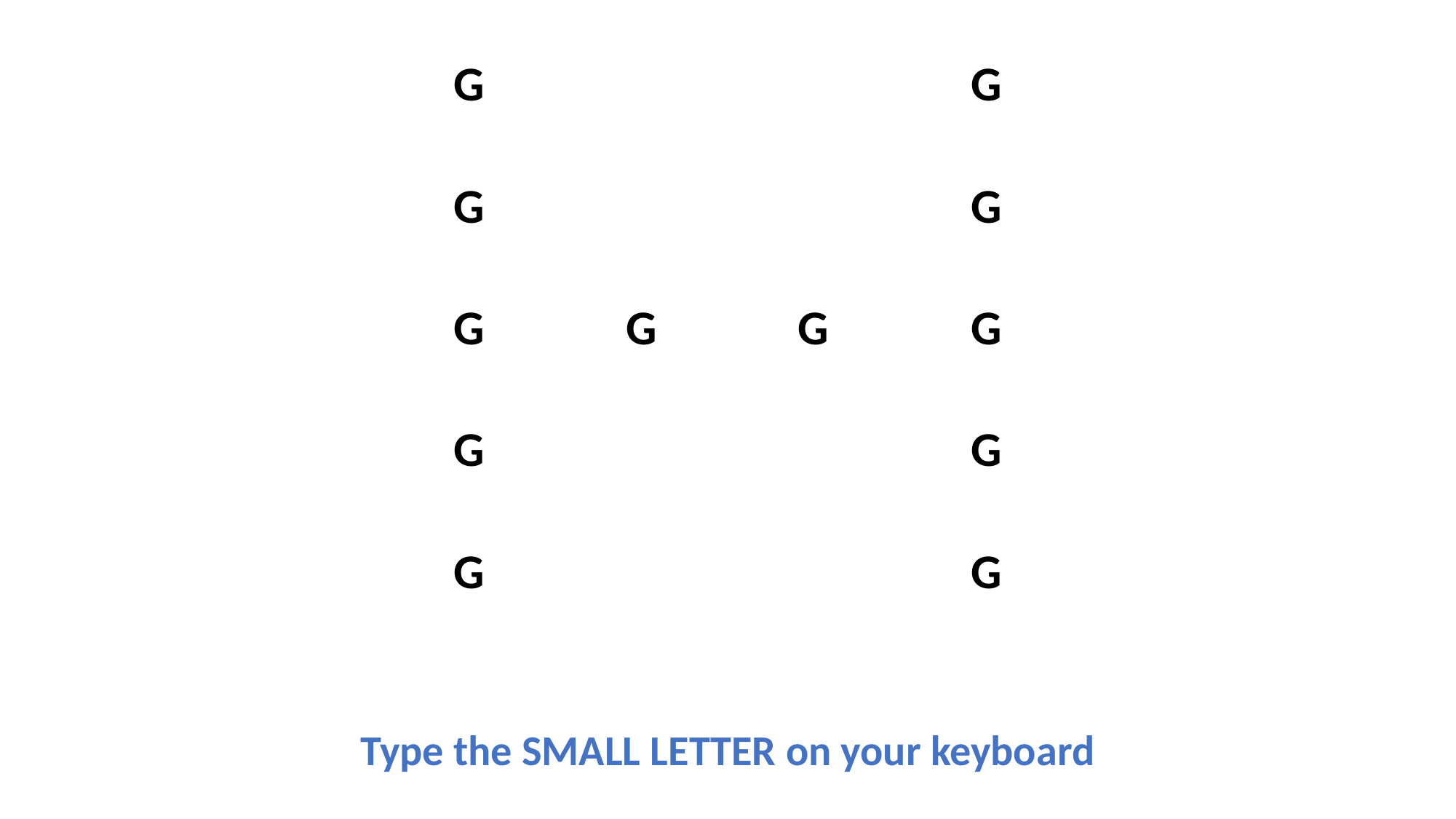

| G |  |  | G |
| --- | --- | --- | --- |
| G |  |  | G |
| G | G | G | G |
| G |  |  | G |
| G |  |  | G |
Type the SMALL LETTER on your keyboard